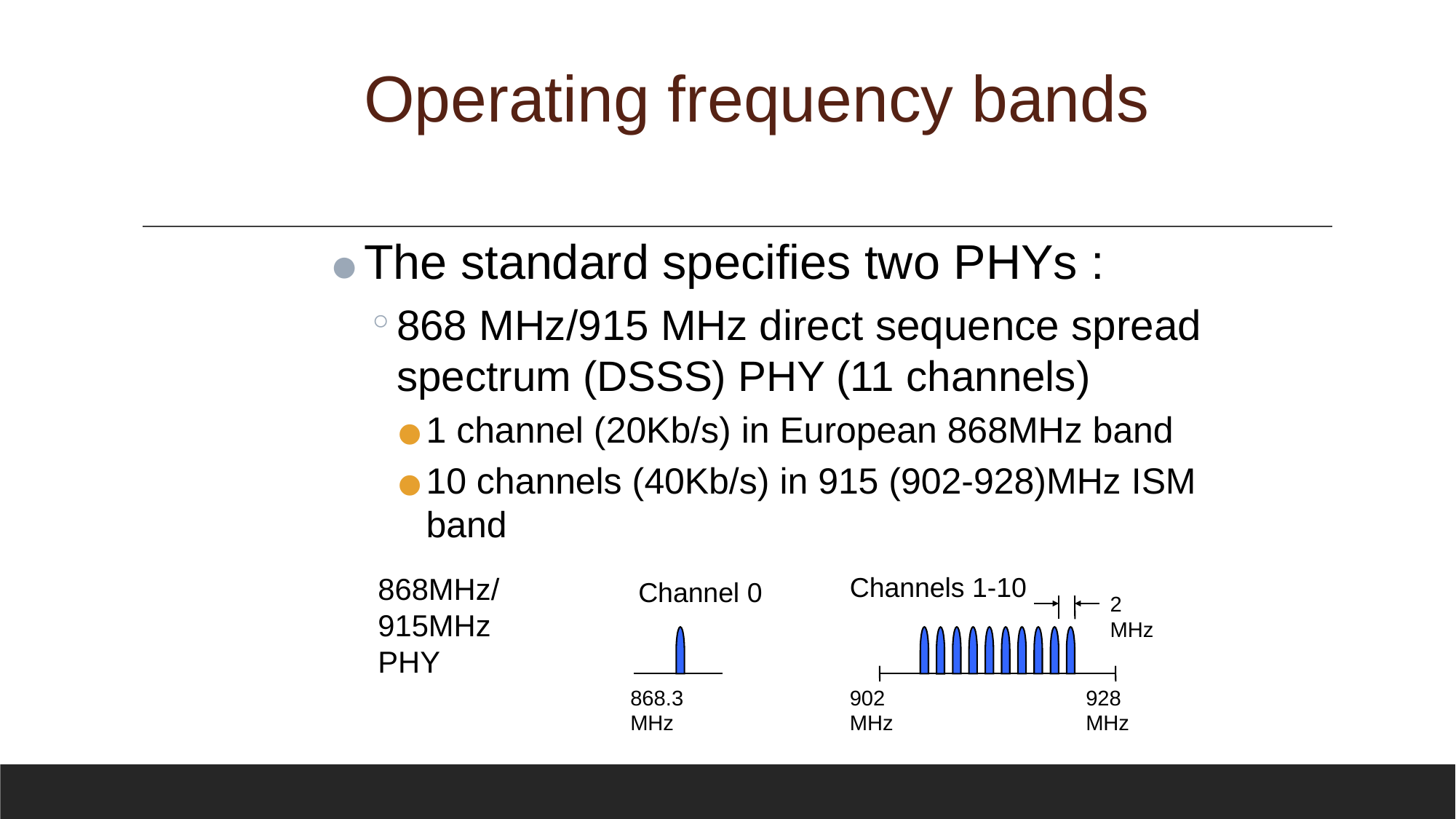

# Operating frequency bands
The standard specifies two PHYs :
868 MHz/915 MHz direct sequence spread spectrum (DSSS) PHY (11 channels)
1 channel (20Kb/s) in European 868MHz band
10 channels (40Kb/s) in 915 (902-928)MHz ISM band
868MHz/
915MHz
PHY
Channels 1-10
Channel 0
2 MHz

868.3 MHz
902 MHz
928 MHz